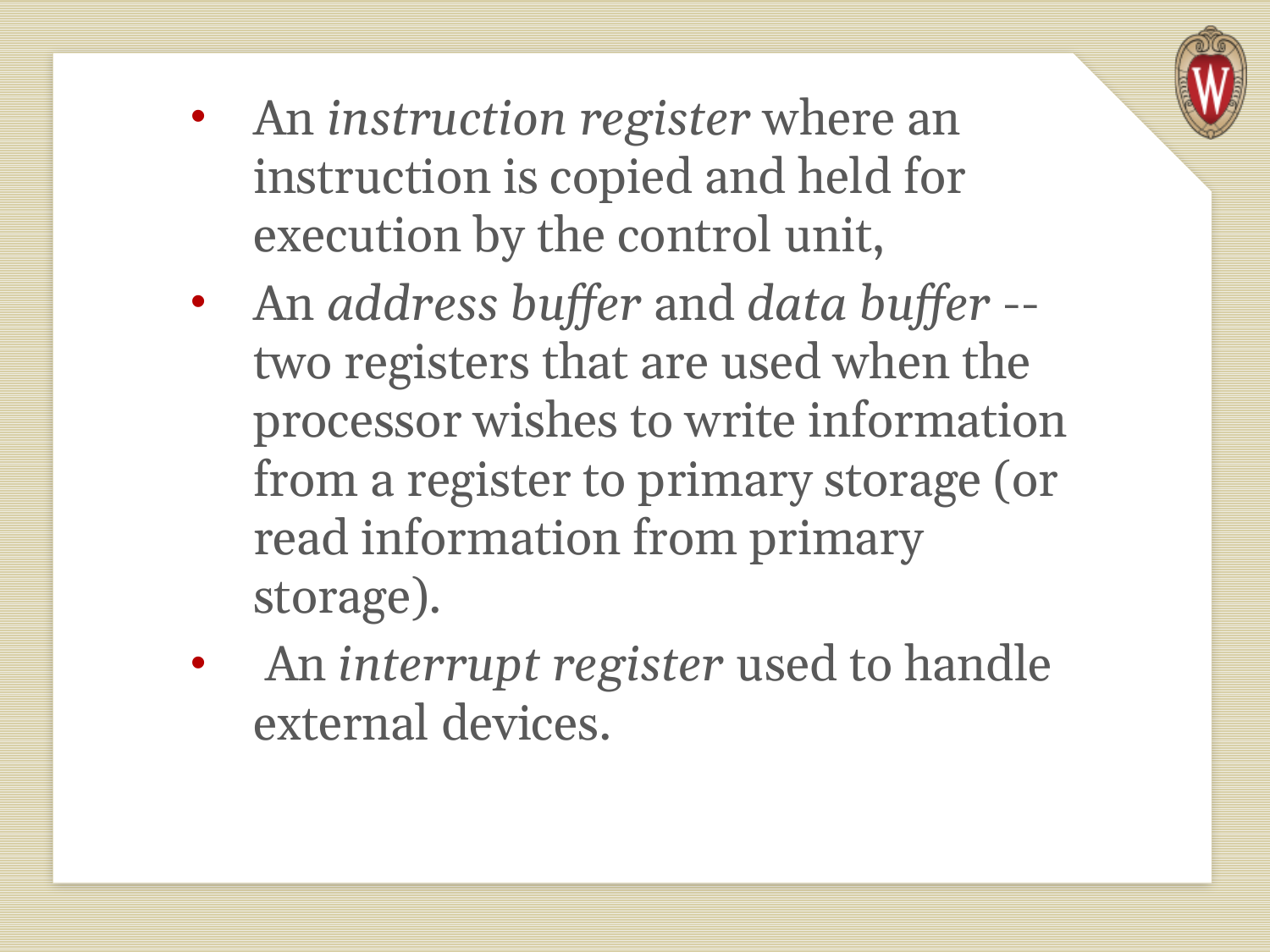

An instruction register where an instruction is copied and held for execution by the control unit,
An address buffer and data buffer --  two registers that are used when the processor wishes to write information from a register to primary storage (or read information from primary storage).
 An interrupt register used to handle external devices.